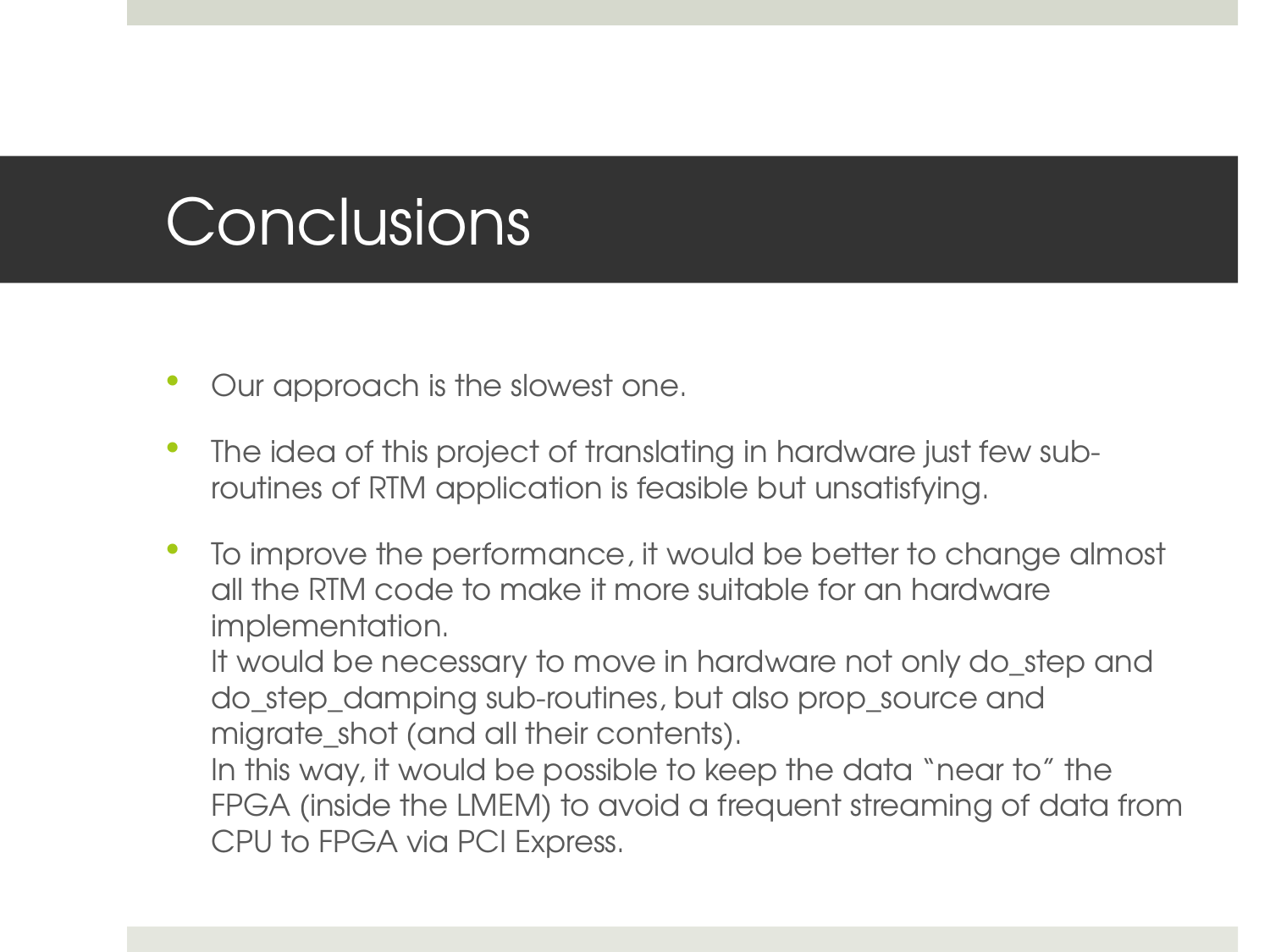

# Conclusions
Our approach is the slowest one.
The idea of this project of translating in hardware just few sub-routines of RTM application is feasible but unsatisfying.
To improve the performance, it would be better to change almost all the RTM code to make it more suitable for an hardware implementation.
It would be necessary to move in hardware not only do_step and do_step_damping sub-routines, but also prop_source and migrate_shot (and all their contents).
In this way, it would be possible to keep the data “near to” the FPGA (inside the LMEM) to avoid a frequent streaming of data from CPU to FPGA via PCI Express.